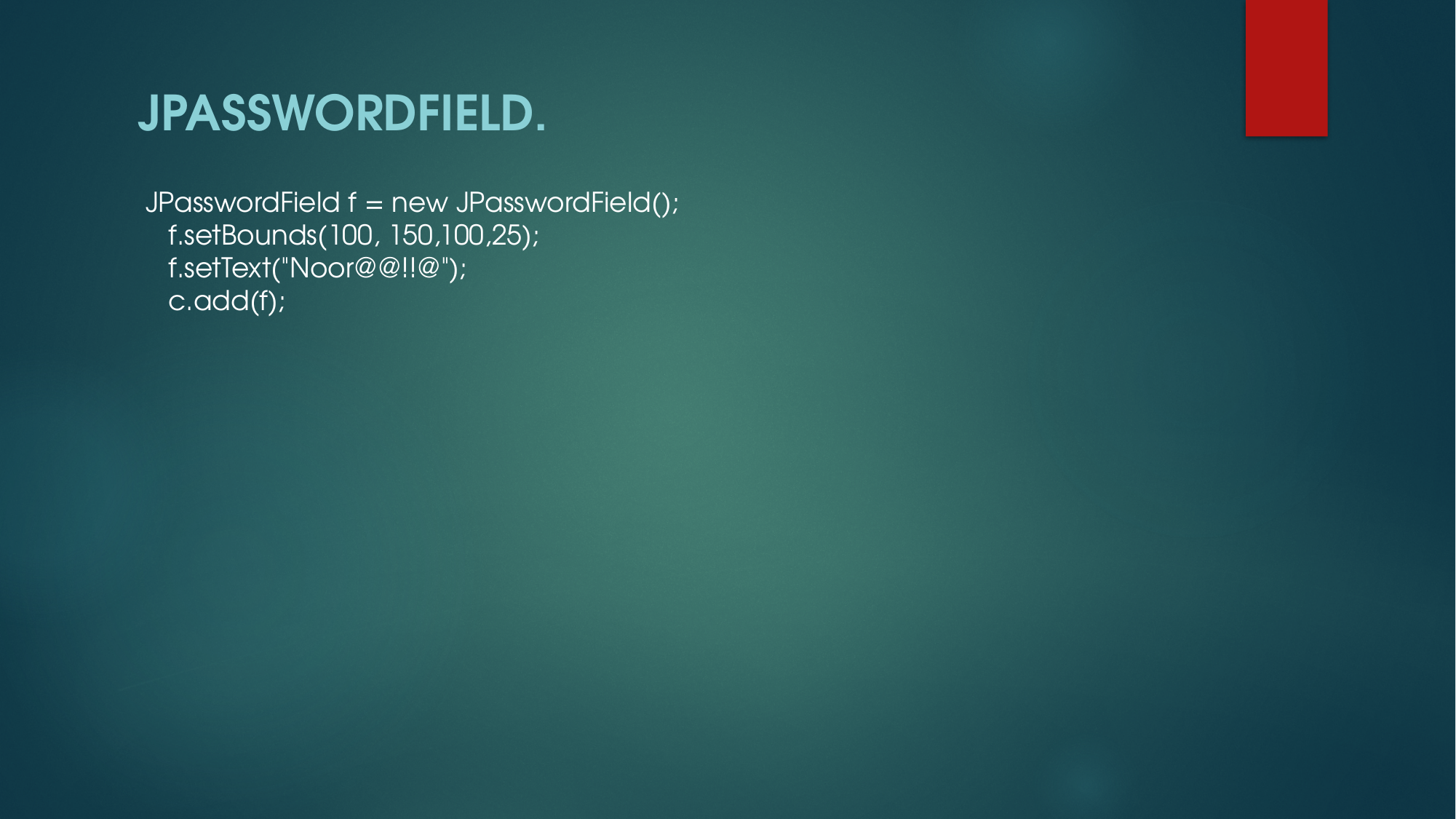

JPasswordField.
 JPasswordField f = new JPasswordField();
    f.setBounds(100, 150,100,25);
    f.setText("Noor@@!!@");
    c.add(f);